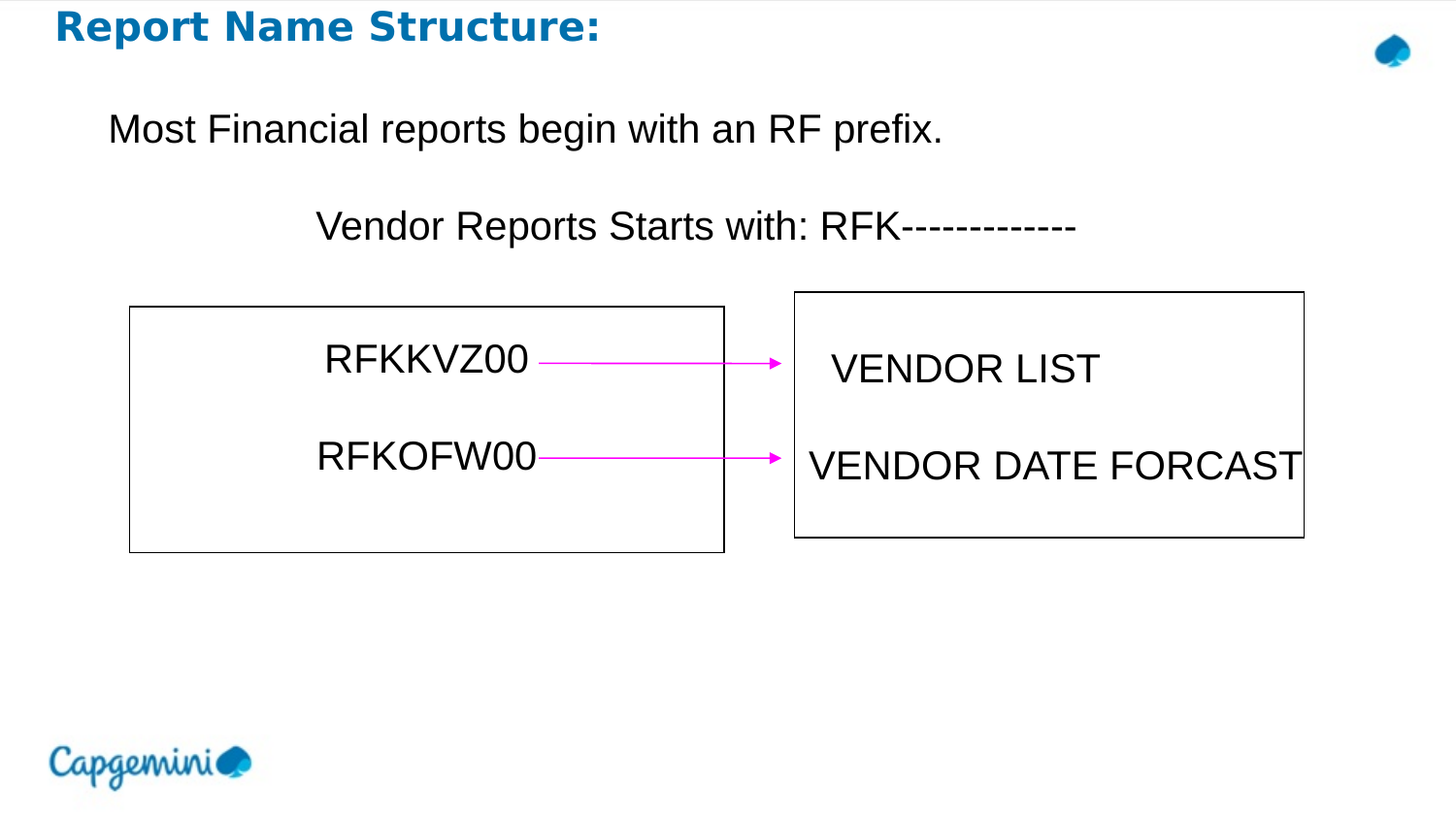

# Report Name Structure:
Most Financial reports begin with an RF prefix.

	Vendor Reports Starts with: RFK-------------

  VENDOR LIST

VENDOR DATE FORCAST
RFKKVZ00

RFKOFW00